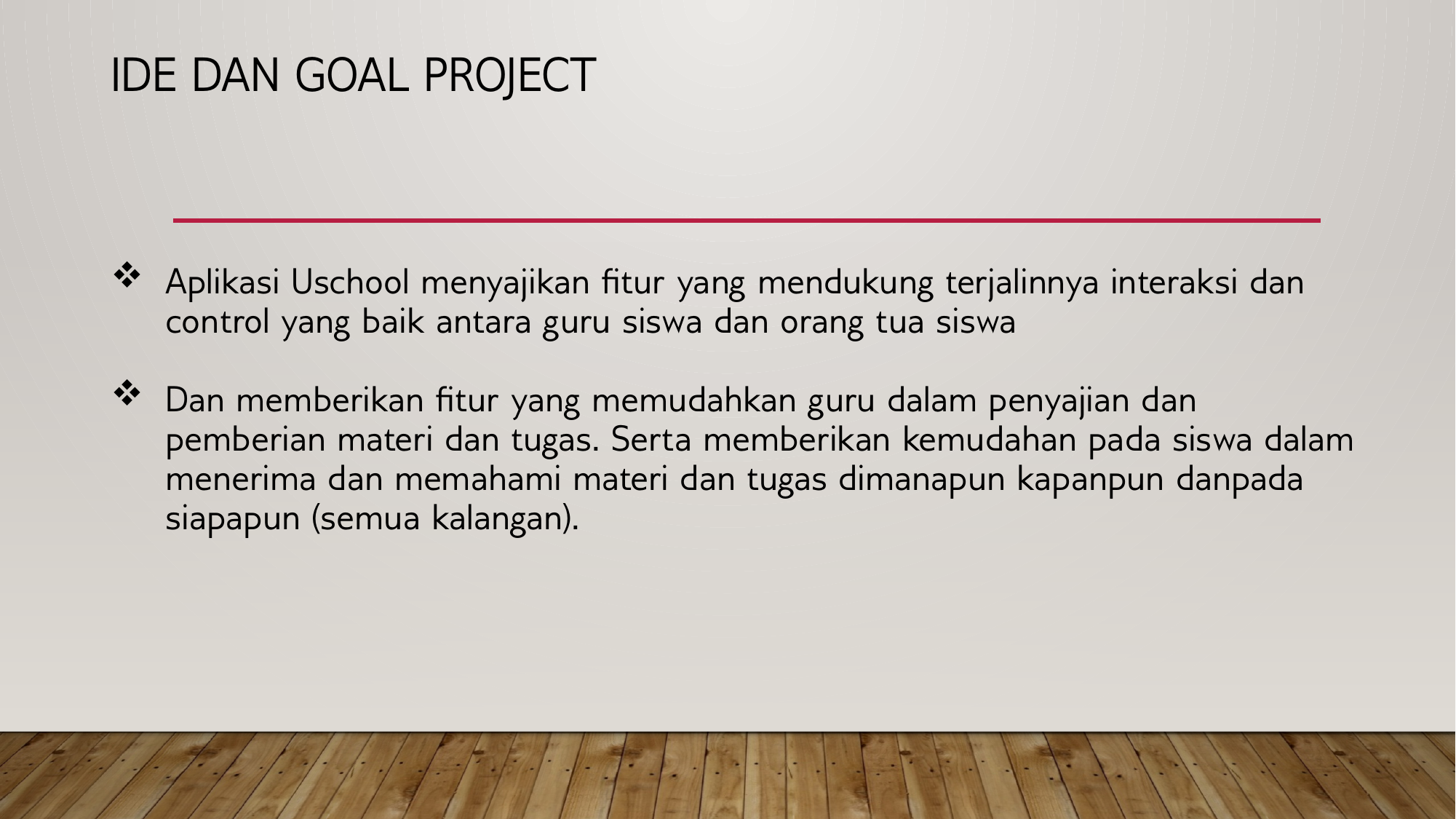

# Ide dan Goal project
Aplikasi Uschool menyajikan fitur yang mendukung terjalinnya interaksi dan control yang baik antara guru siswa dan orang tua siswa

Dan memberikan fitur yang memudahkan guru dalam penyajian dan pemberian materi dan tugas. Serta memberikan kemudahan pada siswa dalam menerima dan memahami materi dan tugas dimanapun kapanpun danpada siapapun (semua kalangan).